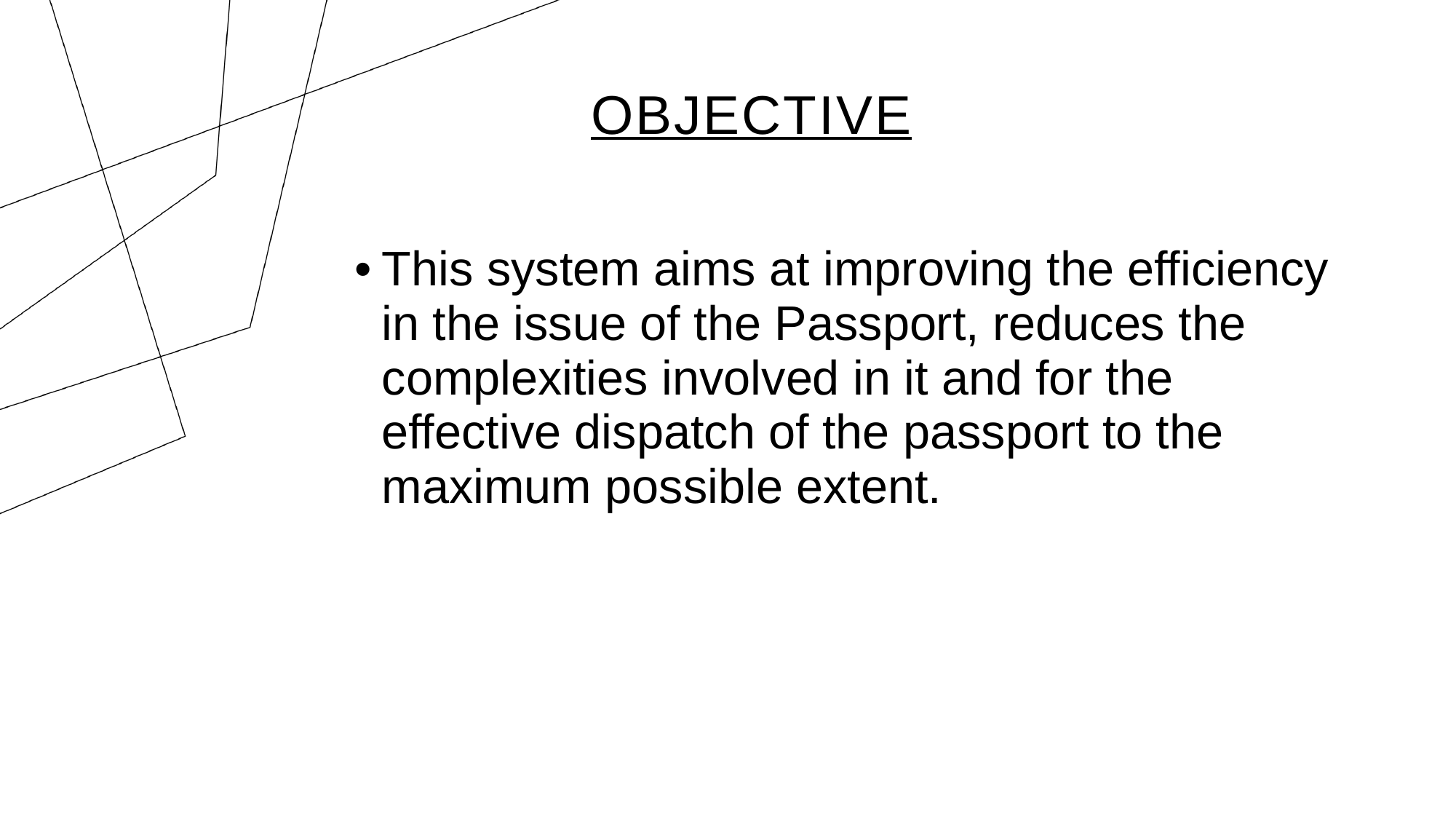

# Objective
This system aims at improving the efficiency in the issue of the Passport, reduces the complexities involved in it and for the effective dispatch of the passport to the maximum possible extent.